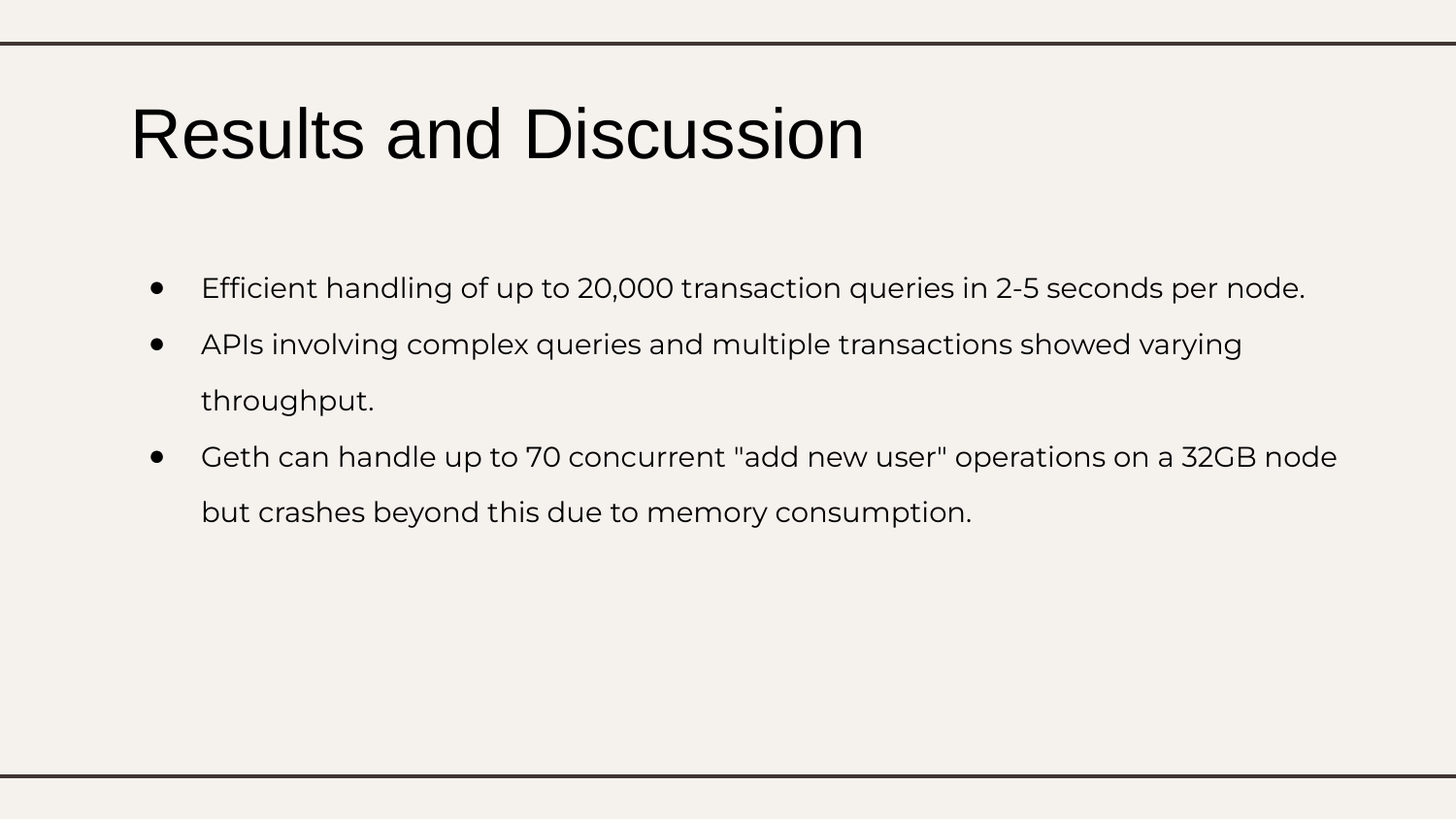

# Results and Discussion

Efficient handling of up to 20,000 transaction queries in 2-5 seconds per node.
APIs involving complex queries and multiple transactions showed varying throughput.
Geth can handle up to 70 concurrent "add new user" operations on a 32GB node but crashes beyond this due to memory consumption.